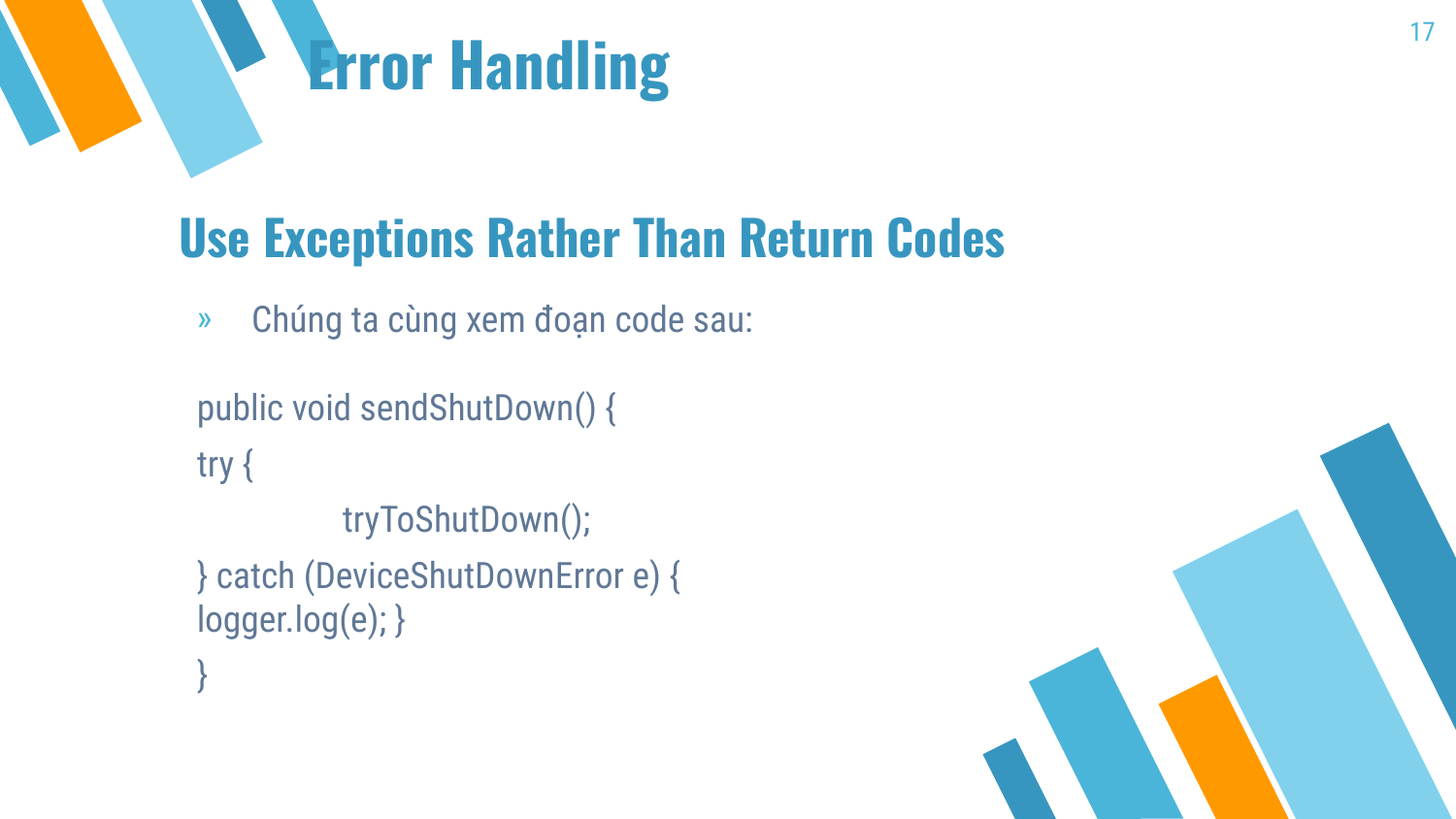

17
# Error Handling
Use Exceptions Rather Than Return Codes
Chúng ta cùng xem đoạn code sau:

public void sendShutDown() {
try {
	tryToShutDown();
} catch (DeviceShutDownError e) { 	logger.log(e); }
}